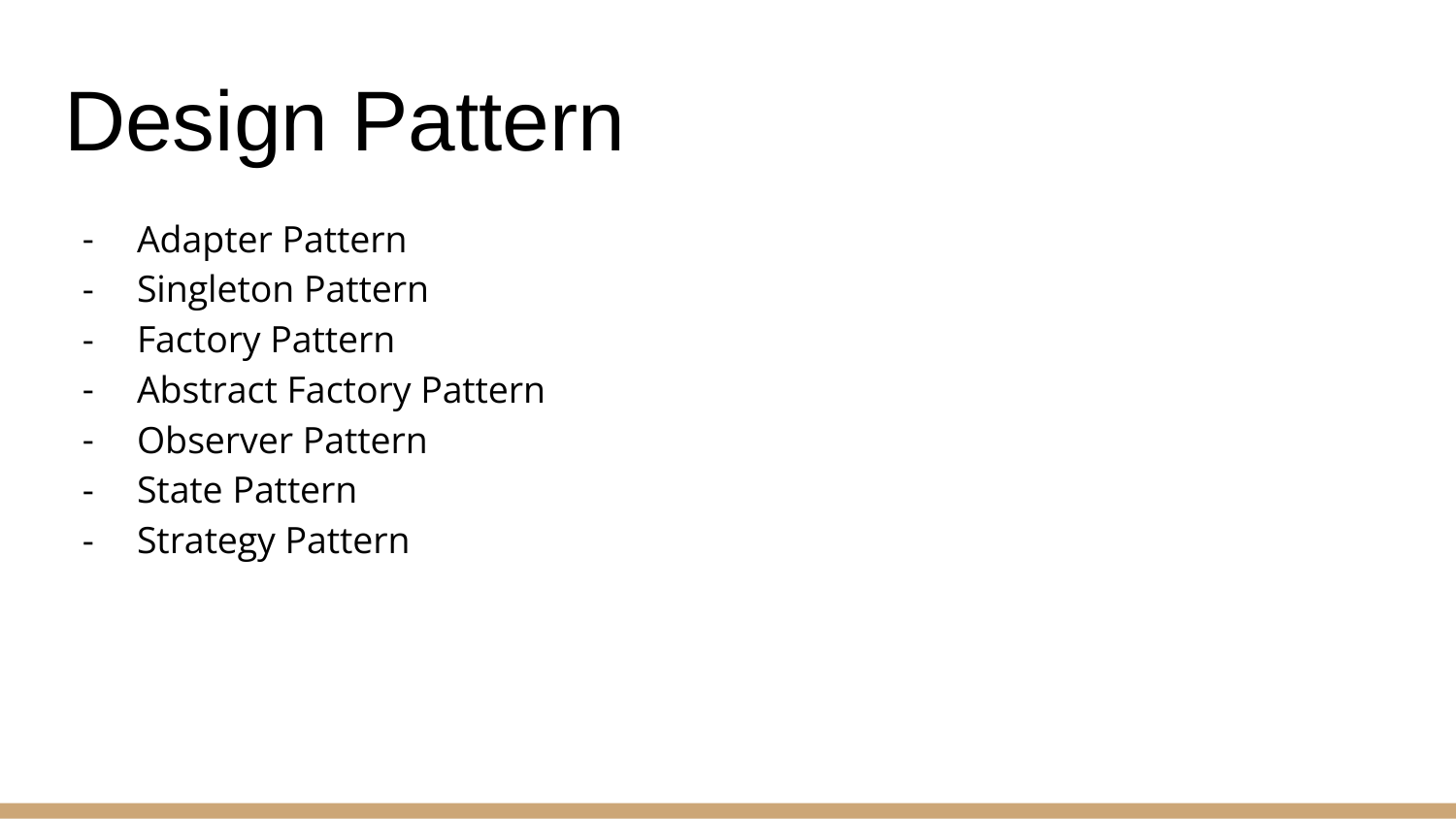

# Design Pattern
Adapter Pattern
Singleton Pattern
Factory Pattern
Abstract Factory Pattern
Observer Pattern
State Pattern
Strategy Pattern